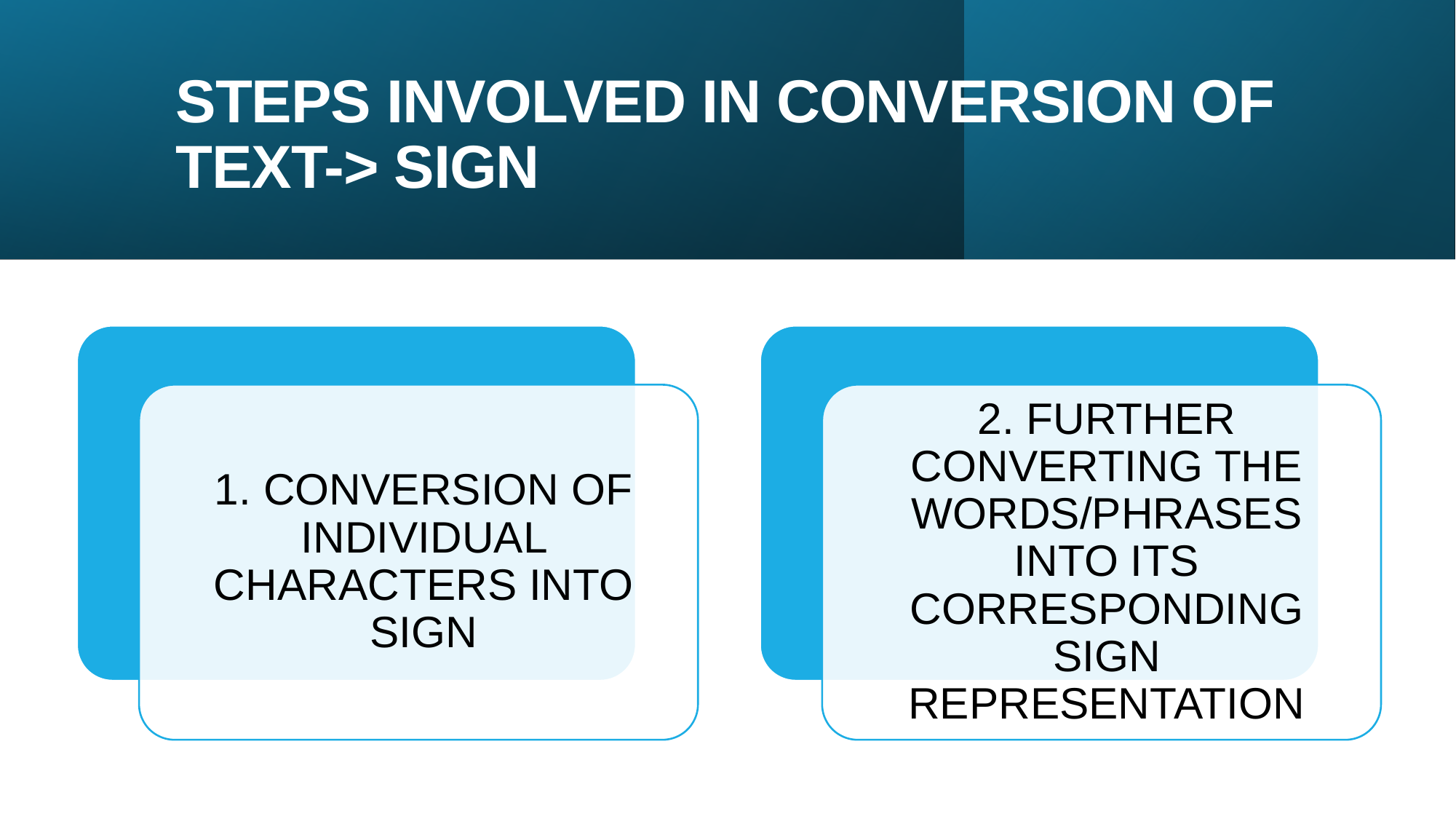

# STEPS INVOLVED IN CONVERSION OF TEXT-> SIGN
1. CONVERSION OF INDIVIDUAL CHARACTERS INTO SIGN
2. FURTHER CONVERTING THE WORDS/PHRASES INTO ITS CORRESPONDING SIGN REPRESENTATION